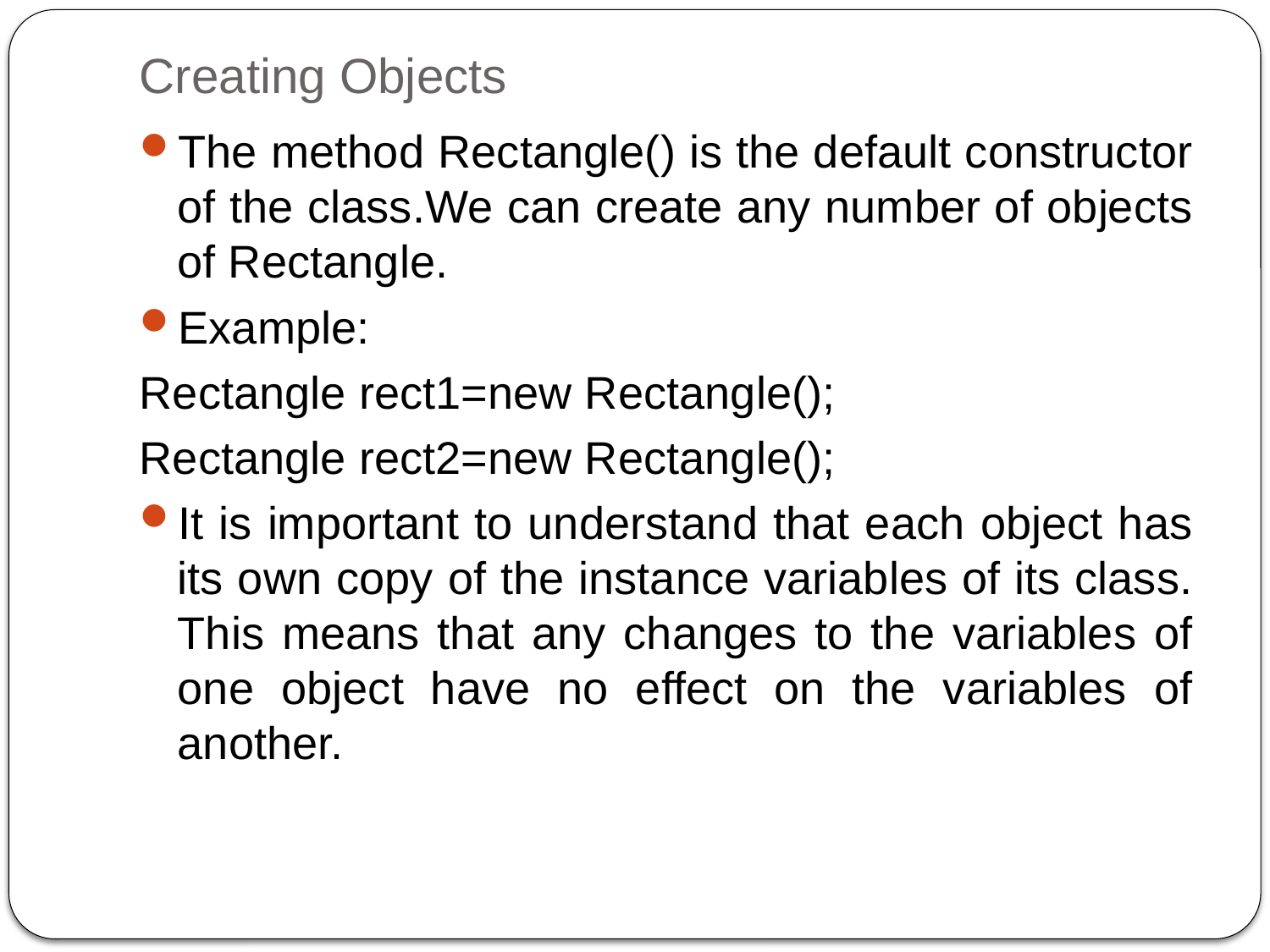

# Creating Objects
The method Rectangle() is the default constructor of the class.We can create any number of objects of Rectangle.
Example:
Rectangle rect1=new Rectangle();
Rectangle rect2=new Rectangle();
It is important to understand that each object has its own copy of the instance variables of its class. This means that any changes to the variables of one object have no effect on the variables of another.